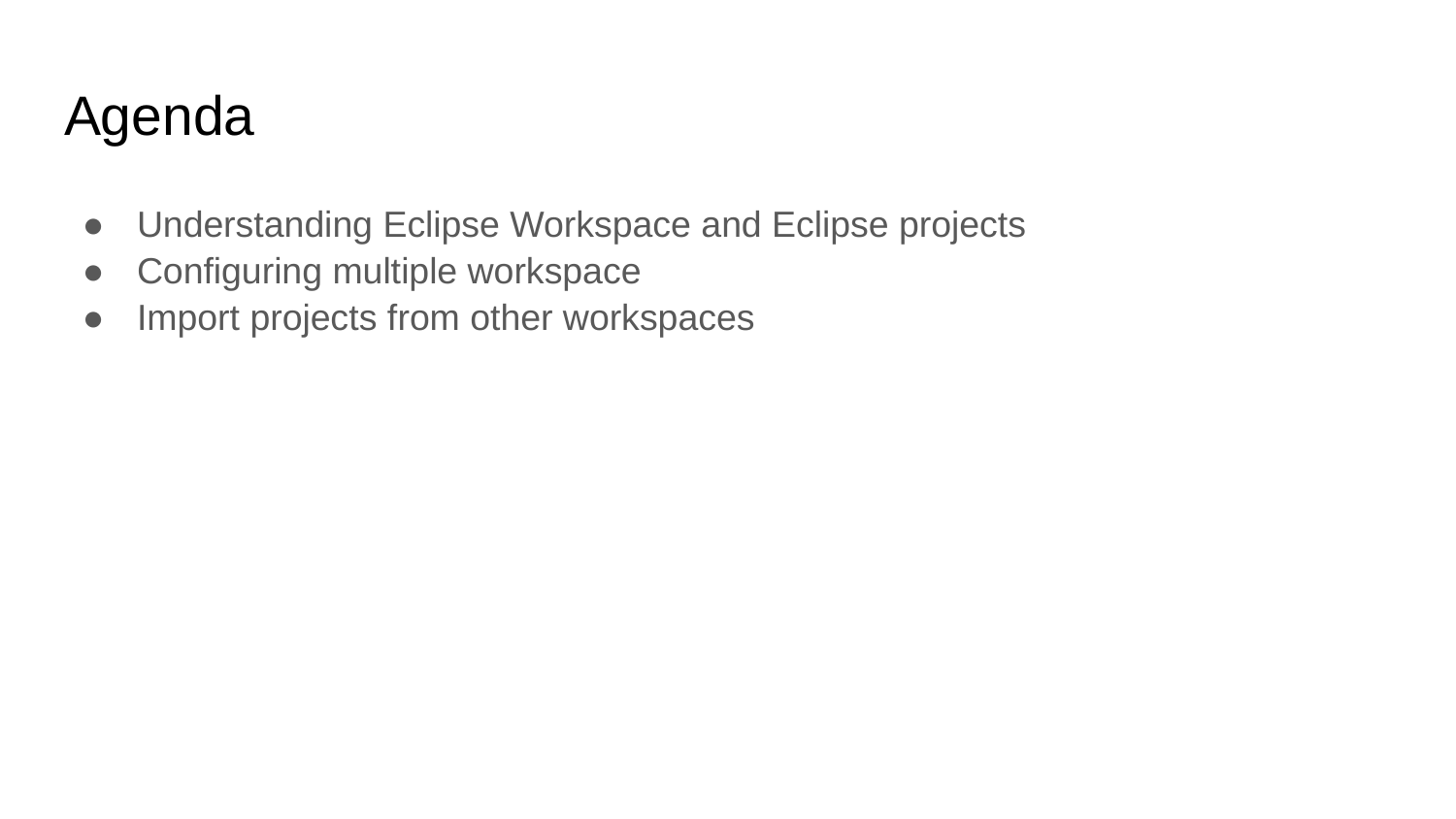

# Agenda
Understanding Eclipse Workspace and Eclipse projects
Configuring multiple workspace
Import projects from other workspaces